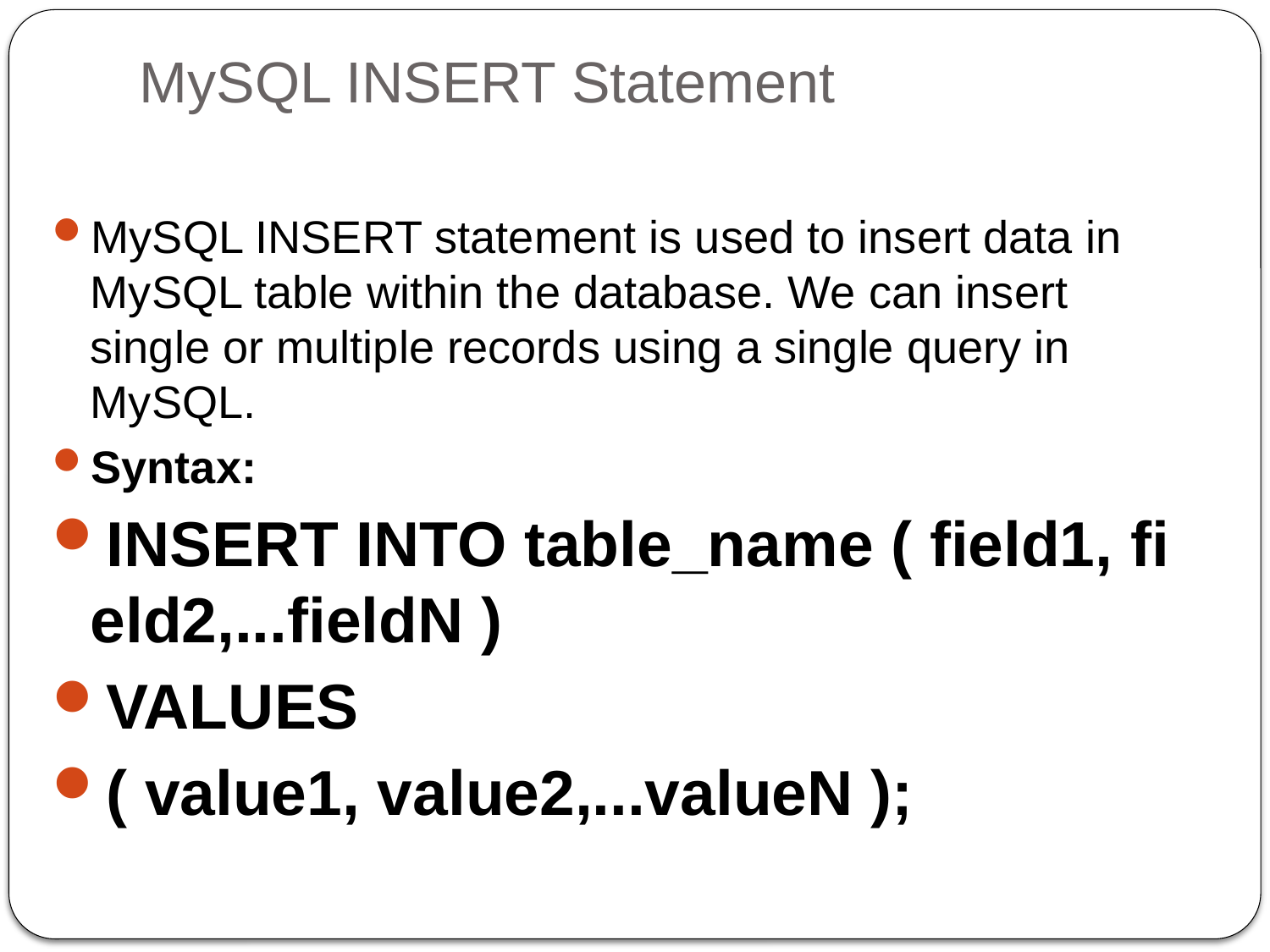

# MySQL INSERT Statement
MySQL INSERT statement is used to insert data in MySQL table within the database. We can insert single or multiple records using a single query in MySQL.
Syntax:
INSERT INTO table_name ( field1, field2,...fieldN )
VALUES
( value1, value2,...valueN );